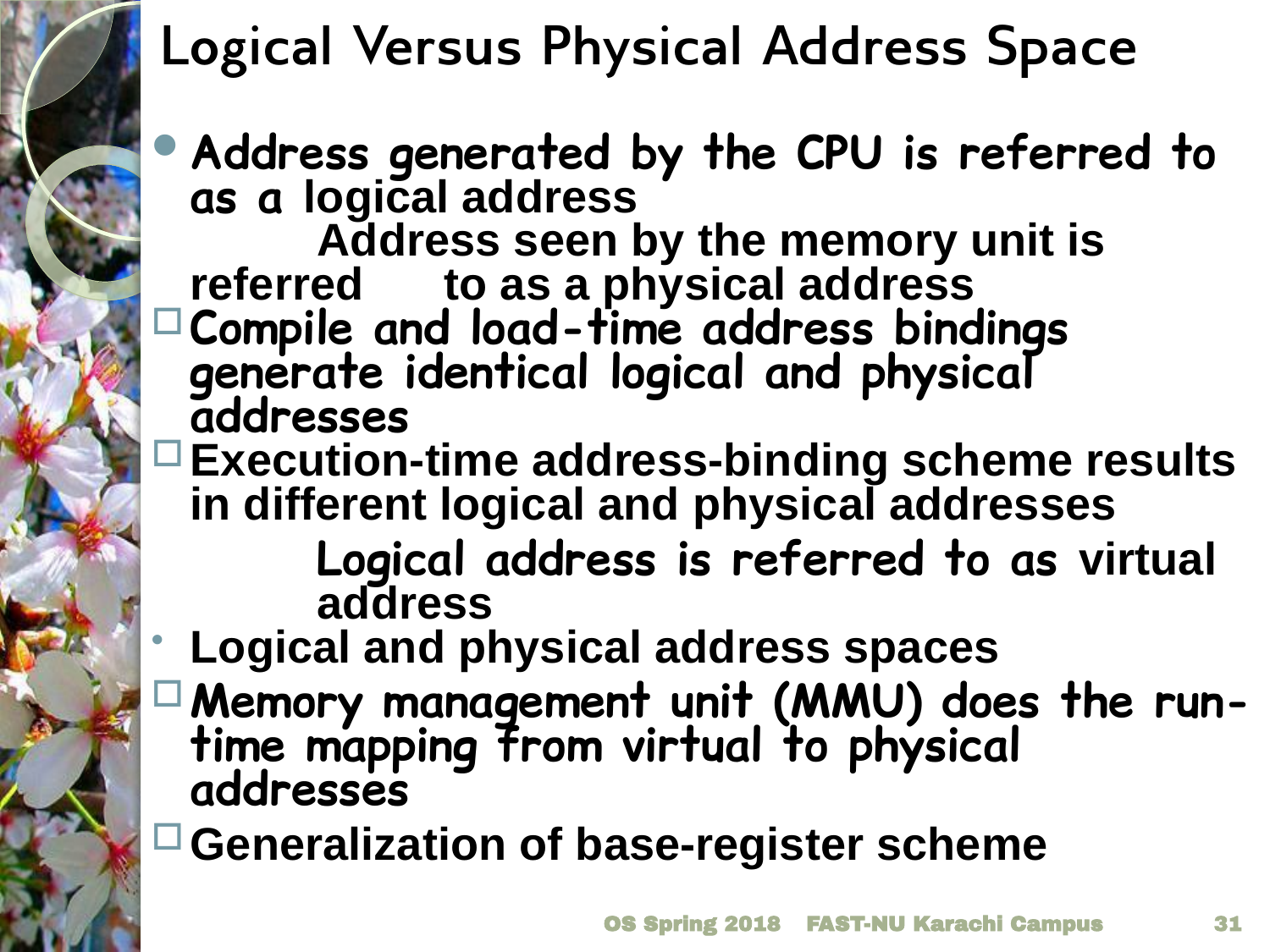

# Logical Versus Physical Address Space
Address generated by the CPU is referred to as a logical address
		Address seen by the memory unit is referred 	to as a physical address
Compile and load-time address bindings generate identical logical and physical addresses
Execution-time address-binding scheme results in different logical and physical addresses
		Logical address is referred to as virtual 	address
Logical and physical address spaces
Memory management unit (MMU) does the run-time mapping from virtual to physical addresses
Generalization of base-register scheme
OS Spring 2018
FAST-NU Karachi Campus
31